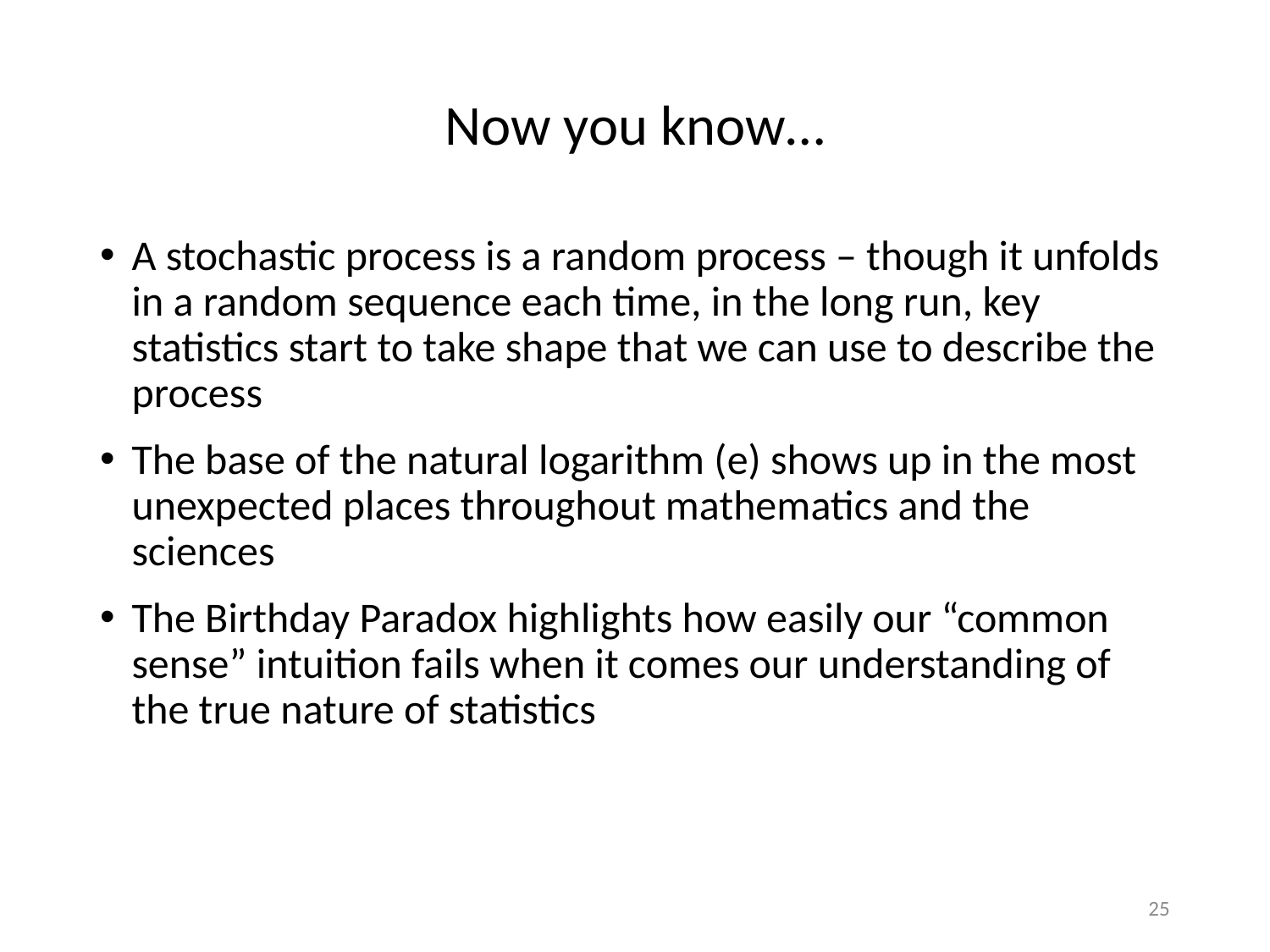

# Now you know…
A stochastic process is a random process – though it unfolds in a random sequence each time, in the long run, key statistics start to take shape that we can use to describe the process
The base of the natural logarithm (e) shows up in the most unexpected places throughout mathematics and the sciences
The Birthday Paradox highlights how easily our “common sense” intuition fails when it comes our understanding of the true nature of statistics
25